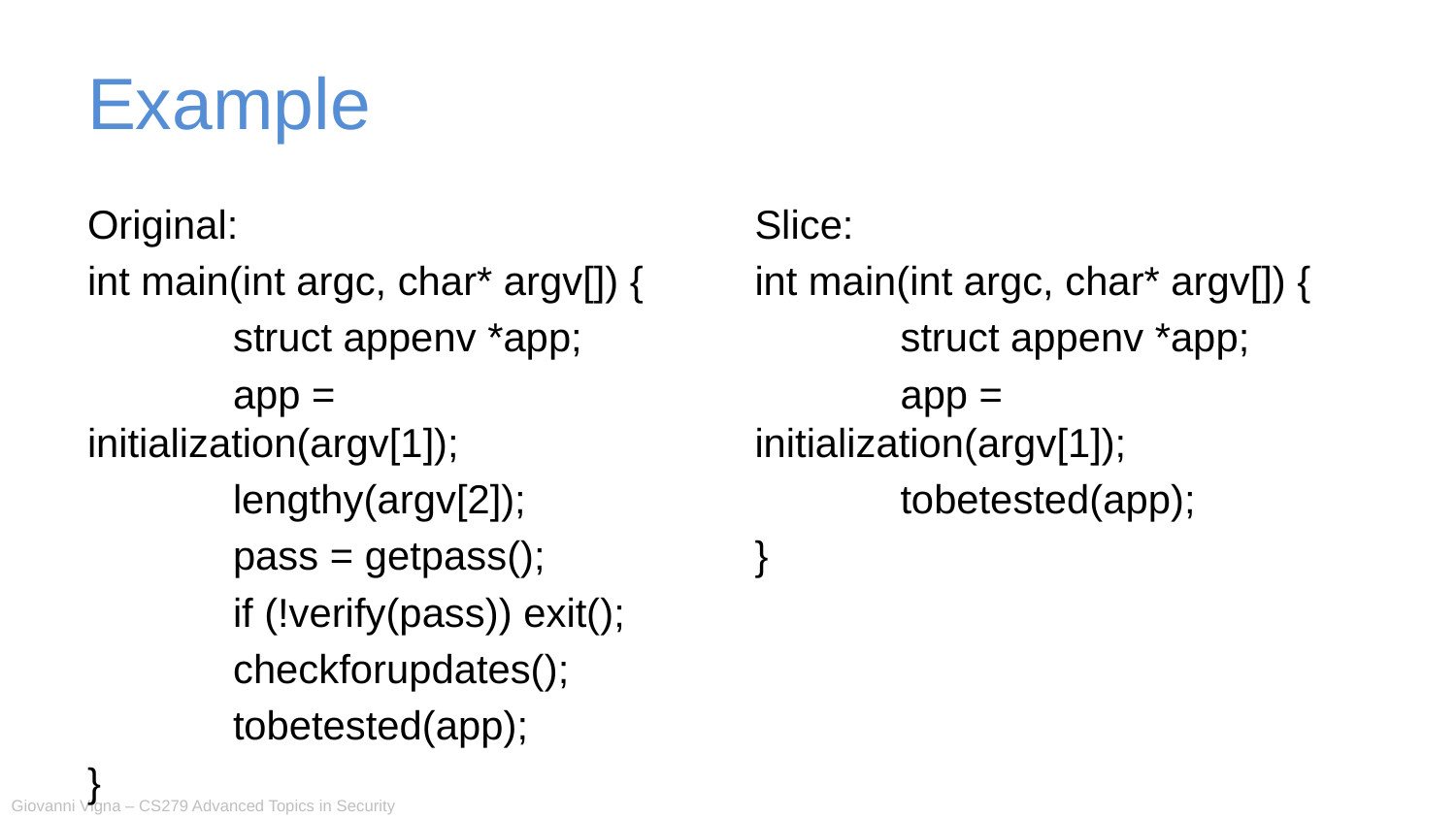

# Example
Original:
int main(int argc, char* argv[]) {
	struct appenv *app;
	app = initialization(argv[1]);
	lengthy(argv[2]);
	pass = getpass();
	if (!verify(pass)) exit();
	checkforupdates();
	tobetested(app);
}
Slice:
int main(int argc, char* argv[]) {
	struct appenv *app;
	app = initialization(argv[1]);
	tobetested(app);
}